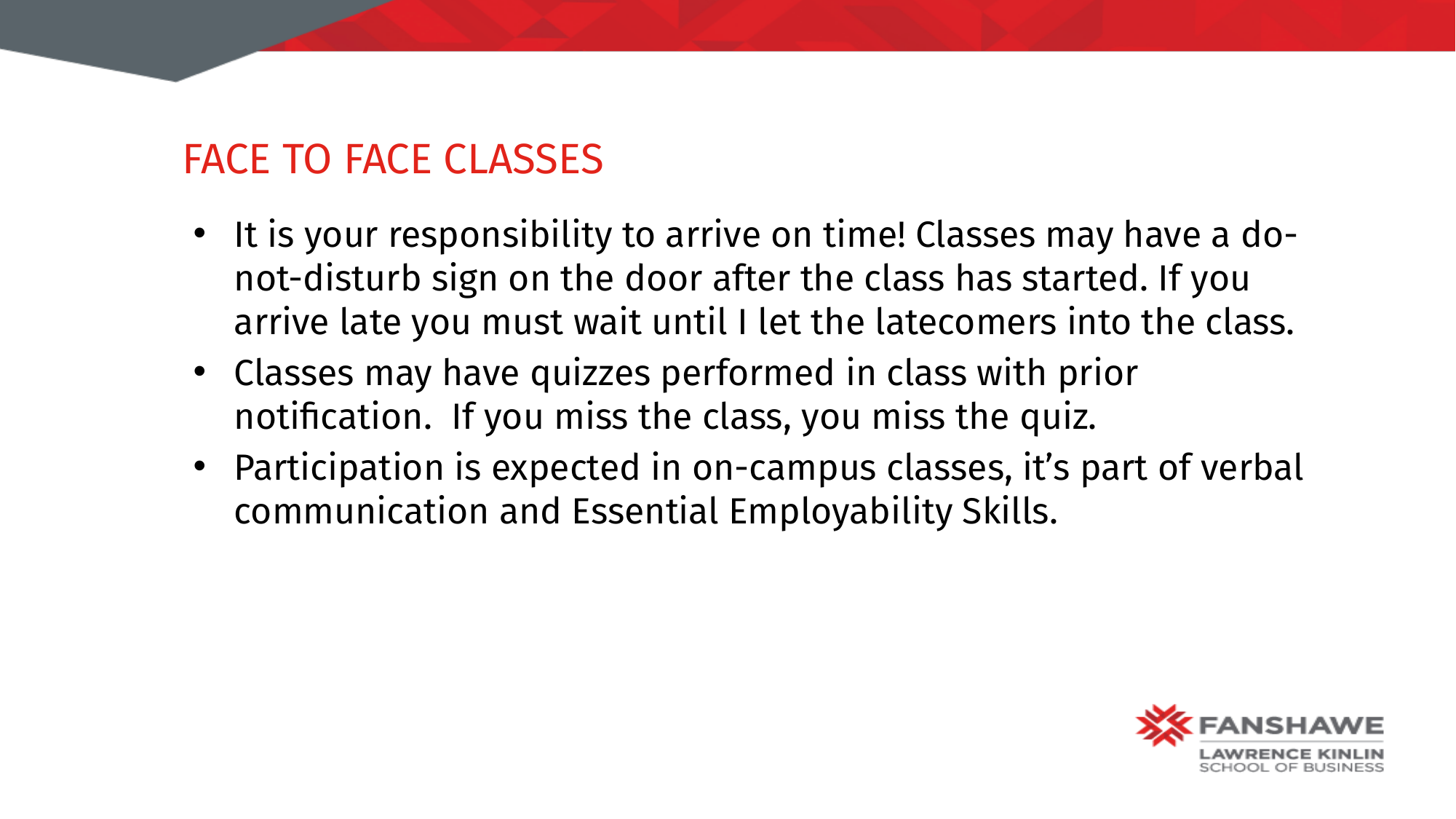

# Face to Face Classes
It is your responsibility to arrive on time! Classes may have a do-not-disturb sign on the door after the class has started. If you arrive late you must wait until I let the latecomers into the class.
Classes may have quizzes performed in class with prior notification.  If you miss the class, you miss the quiz.
Participation is expected in on-campus classes, it’s part of verbal communication and Essential Employability Skills.